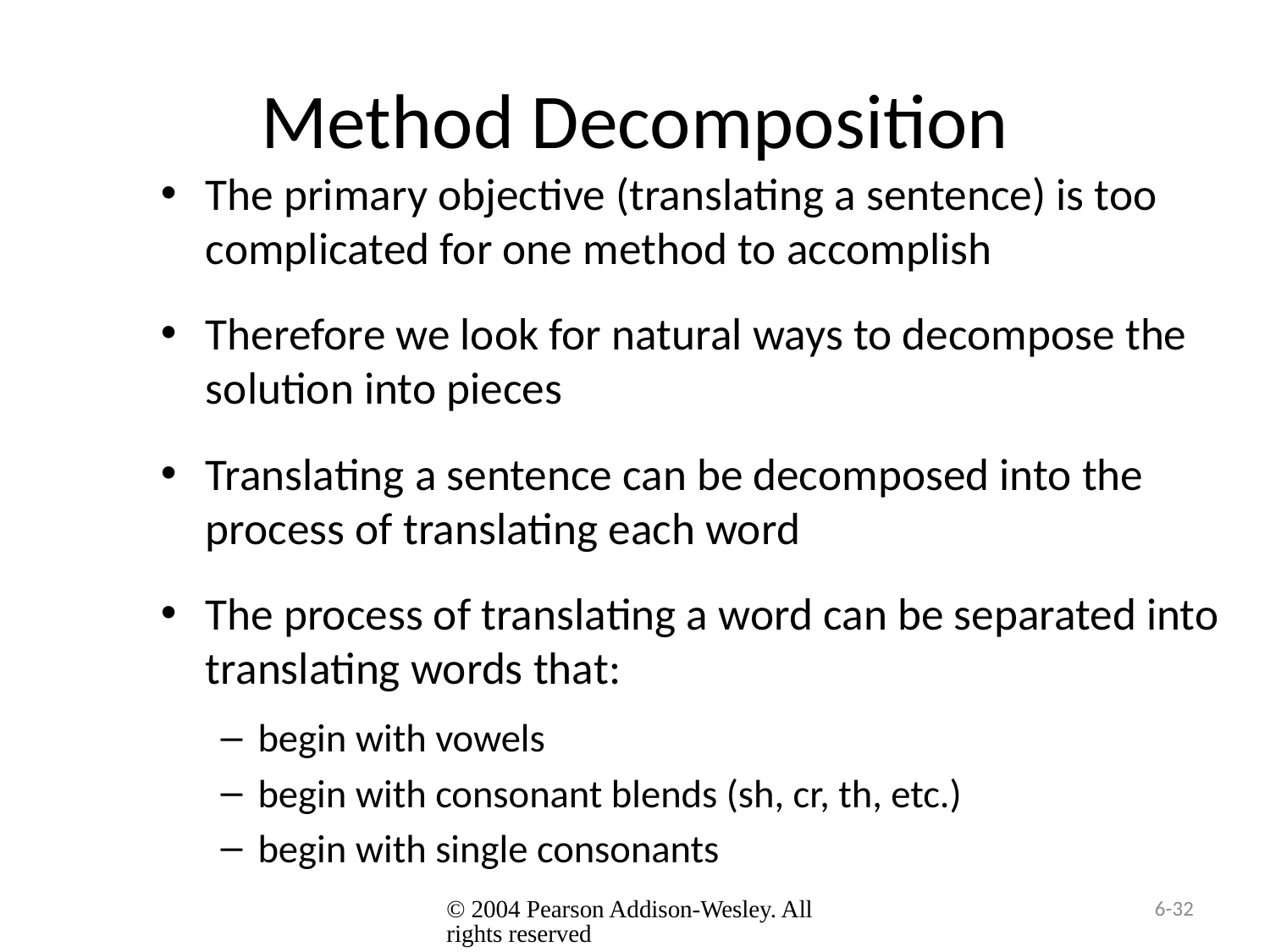

# Method Decomposition
The primary objective (translating a sentence) is too complicated for one method to accomplish
Therefore we look for natural ways to decompose the solution into pieces
Translating a sentence can be decomposed into the process of translating each word
The process of translating a word can be separated into translating words that:
begin with vowels
begin with consonant blends (sh, cr, th, etc.)
begin with single consonants
© 2004 Pearson Addison-Wesley. All rights reserved
6-32